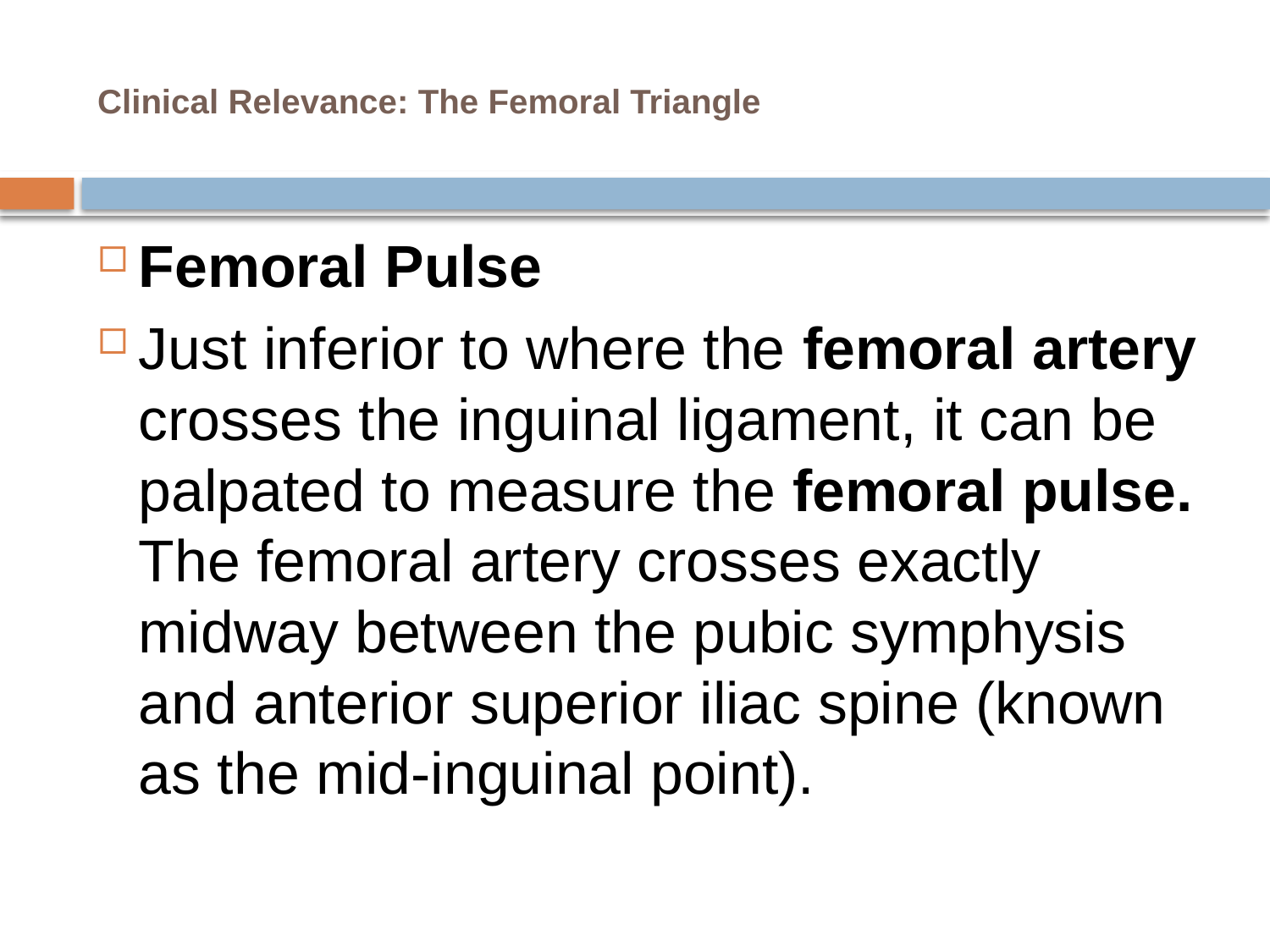

# Clinical Relevance: The Femoral Triangle
Femoral Pulse
Just inferior to where the femoral artery crosses the inguinal ligament, it can be palpated to measure the femoral pulse. The femoral artery crosses exactly midway between the pubic symphysis and anterior superior iliac spine (known as the mid-inguinal point).